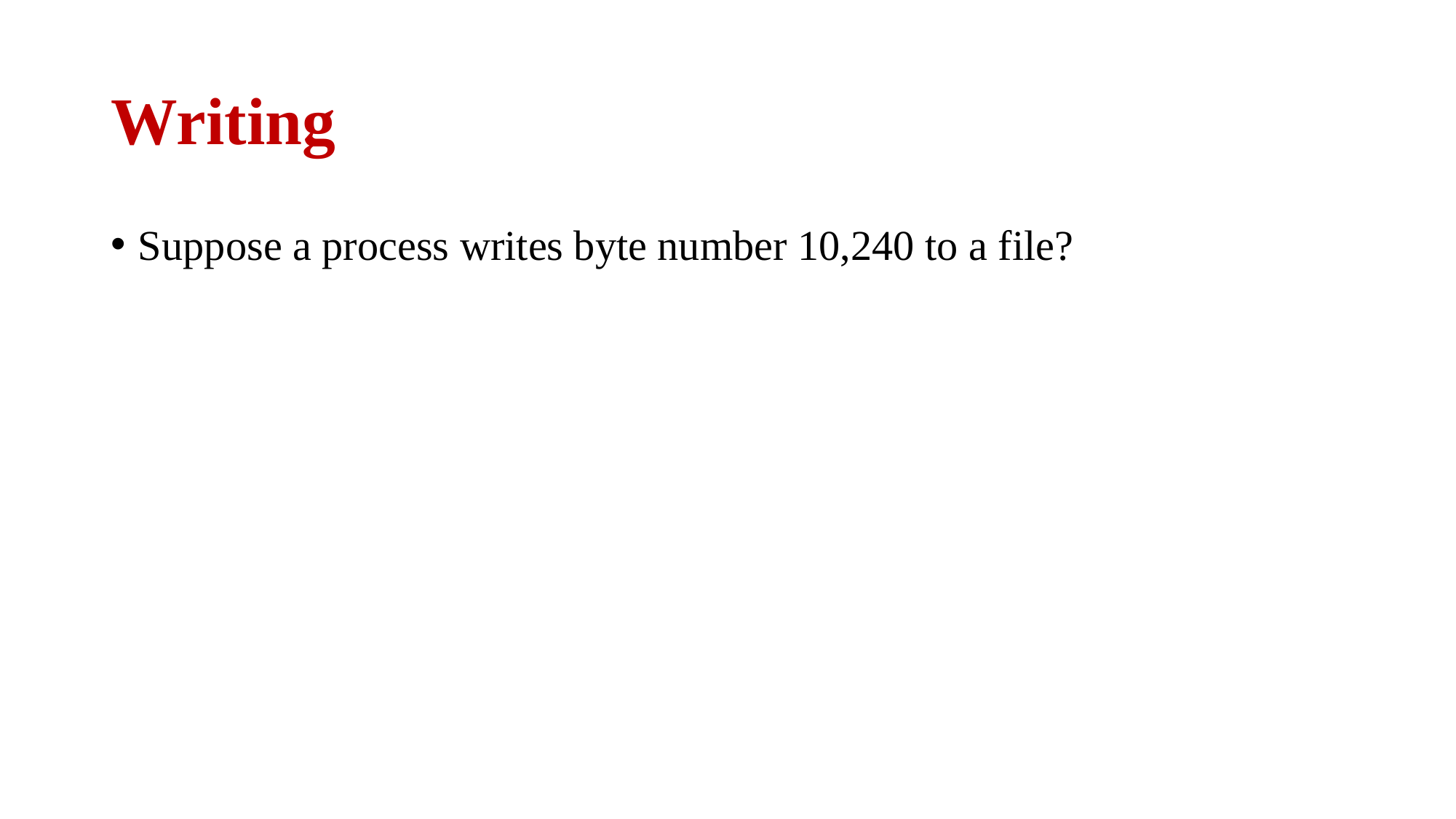

# Writing
Suppose a process writes byte number 10,240 to a file?